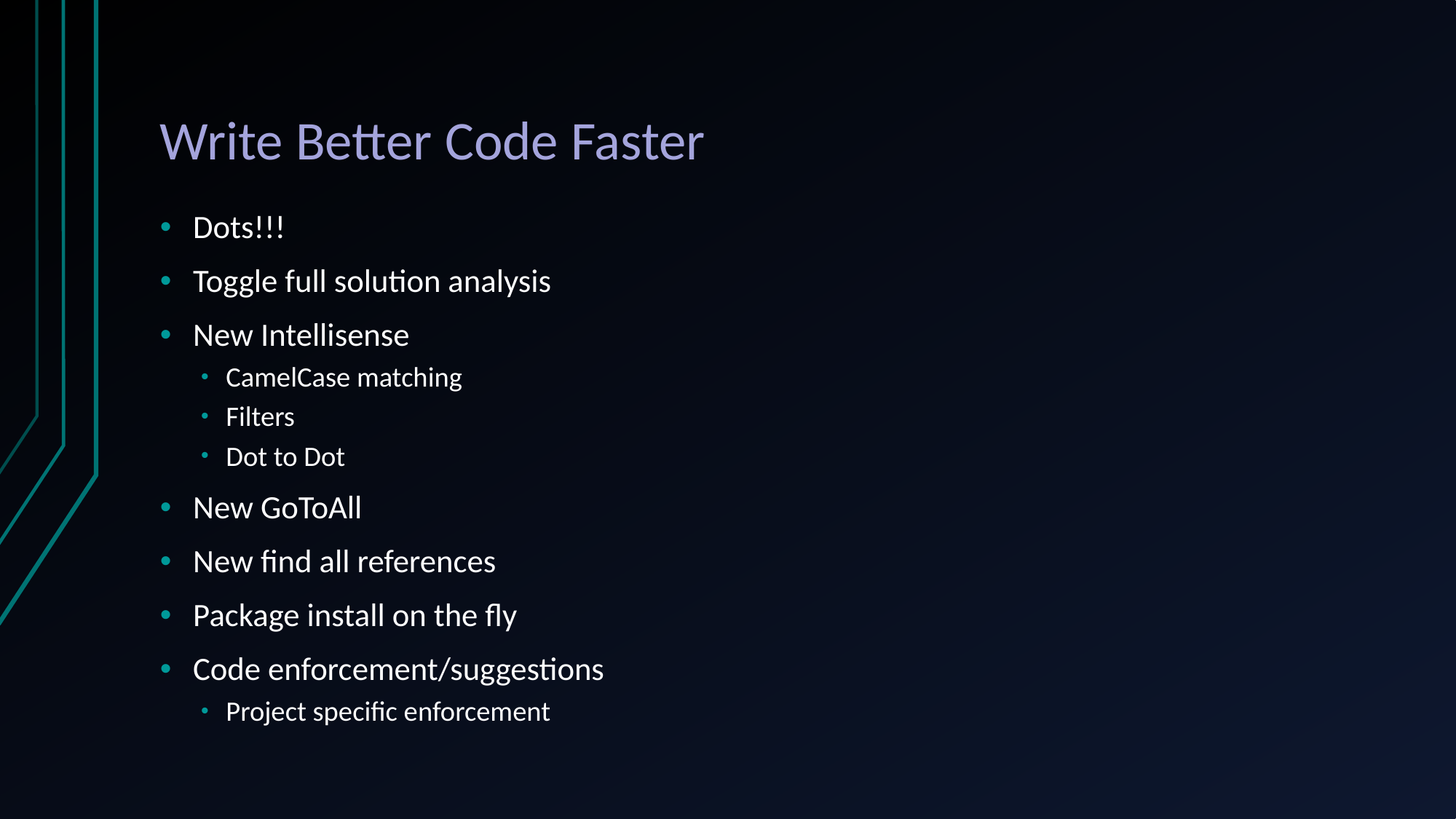

# Write Better Code Faster
Dots!!!
Toggle full solution analysis
New Intellisense
CamelCase matching
Filters
Dot to Dot
New GoToAll
New find all references
Package install on the fly
Code enforcement/suggestions
Project specific enforcement